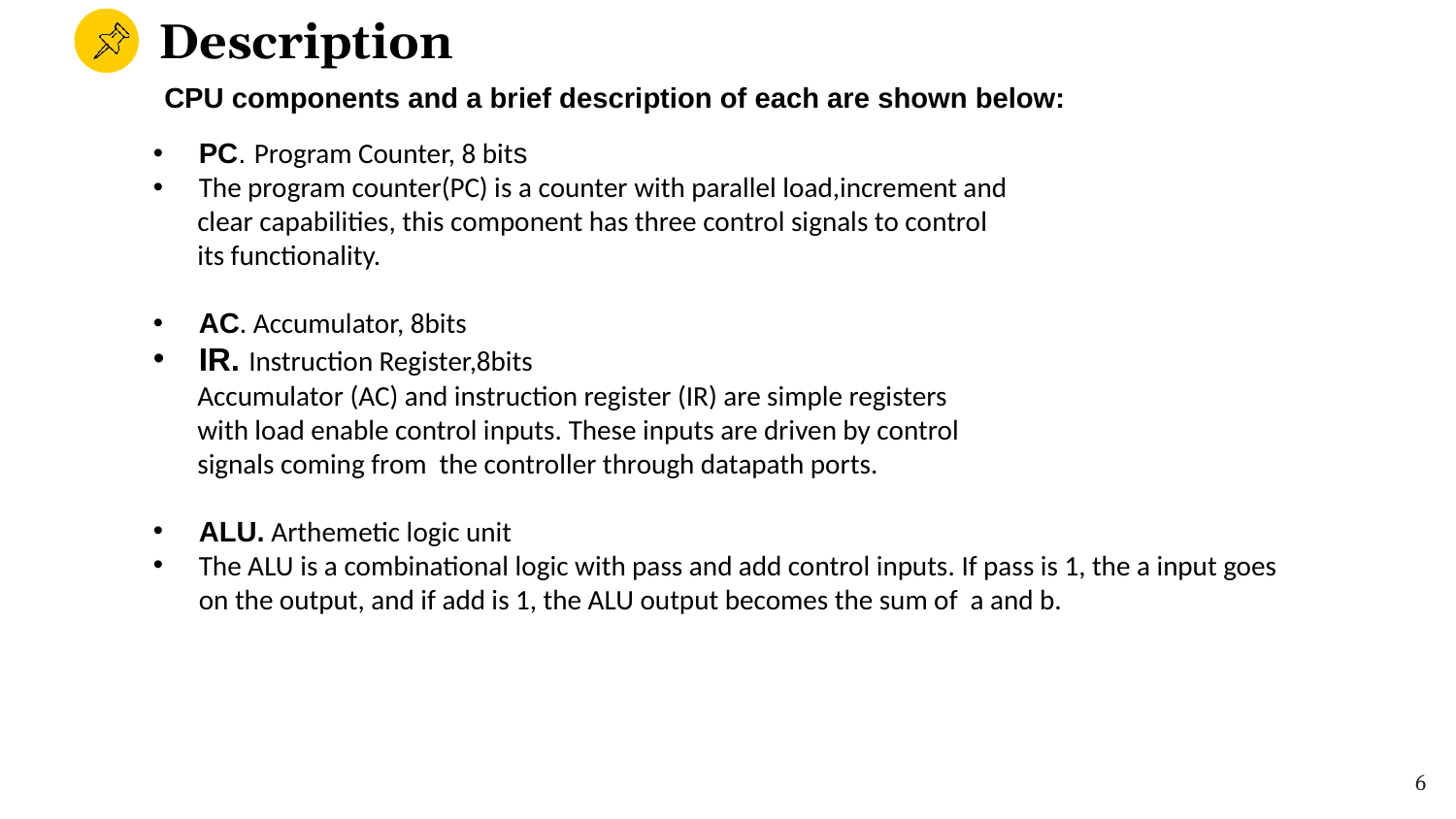

Description

CPU components and a brief description of each are shown below:
PC. Program Counter, 8 bits
The program counter(PC) is a counter with parallel load,increment and
       clear capabilities, this component has three control signals to control
       its functionality.

AC. Accumulator, 8bits
IR. Instruction Register,8bits
       Accumulator (AC) and instruction register (IR) are simple registers
       with load enable control inputs. These inputs are driven by control
       signals coming from  the controller through datapath ports.

ALU. Arthemetic logic unit
The ALU is a combinational logic with pass and add control inputs. If pass is 1, the a input goes on the output, and if add is 1, the ALU output becomes the sum of  a and b.

6